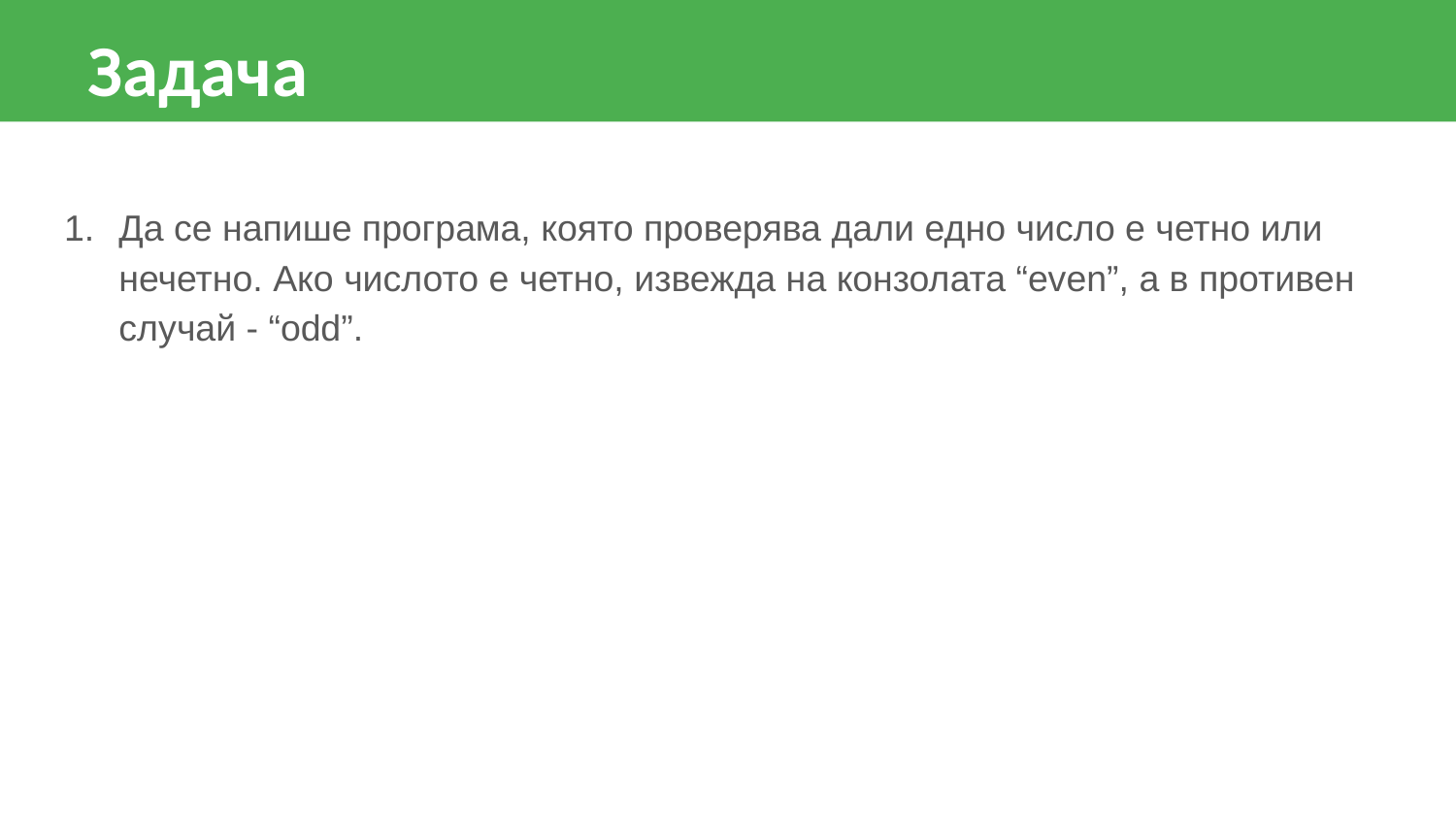

Задача
Да се напише програма, която проверява дали едно число е четно или нечетно. Ако числото е четно, извежда на конзолата “even”, а в противен случай - “odd”.